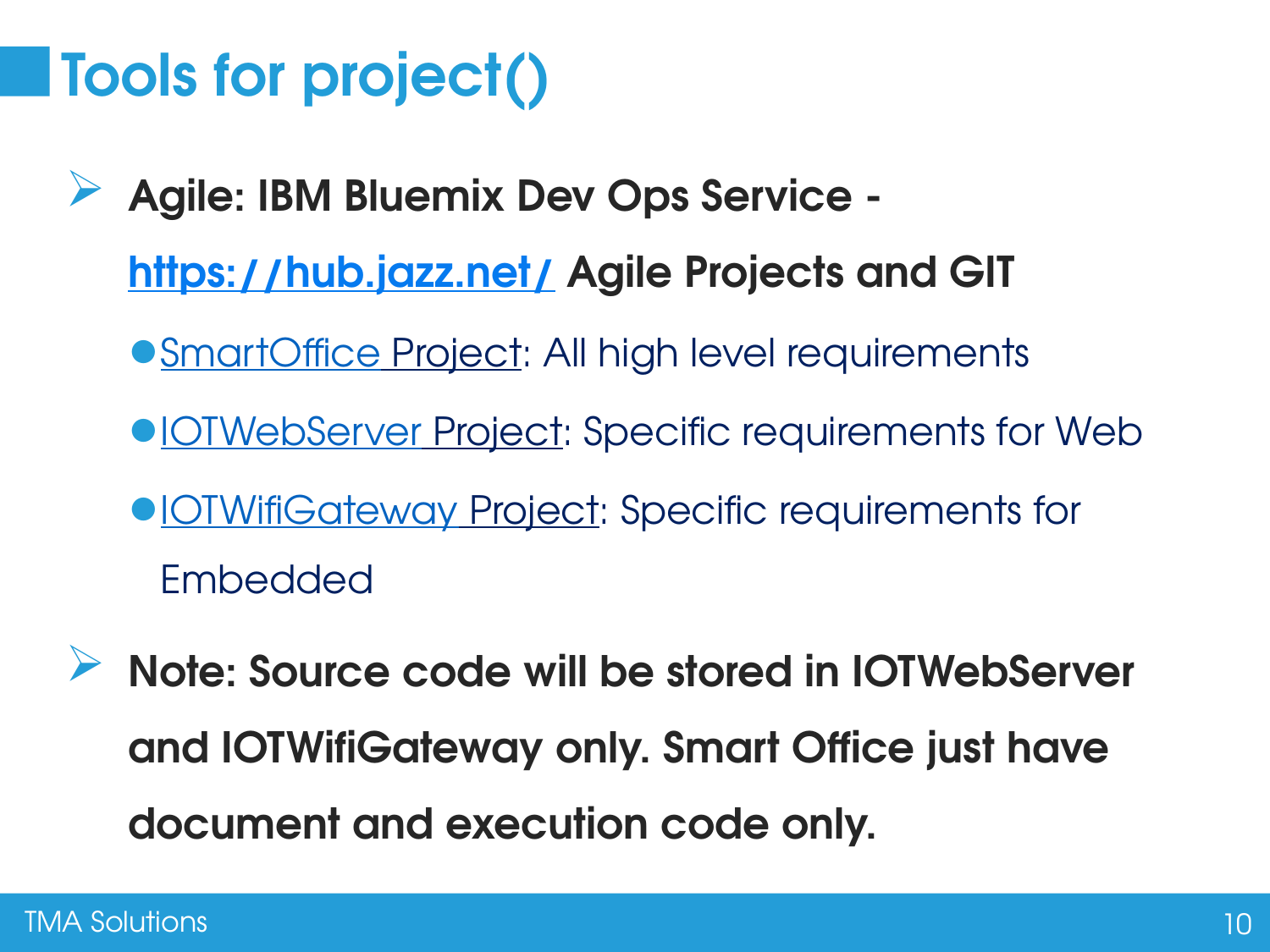

# Tools for project()
Agile: IBM Bluemix Dev Ops Service - https://hub.jazz.net/ Agile Projects and GIT
SmartOffice Project: All high level requirements
IOTWebServer Project: Specific requirements for Web
IOTWifiGateway Project: Specific requirements for Embedded
Note: Source code will be stored in IOTWebServer and IOTWifiGateway only. Smart Office just have document and execution code only.